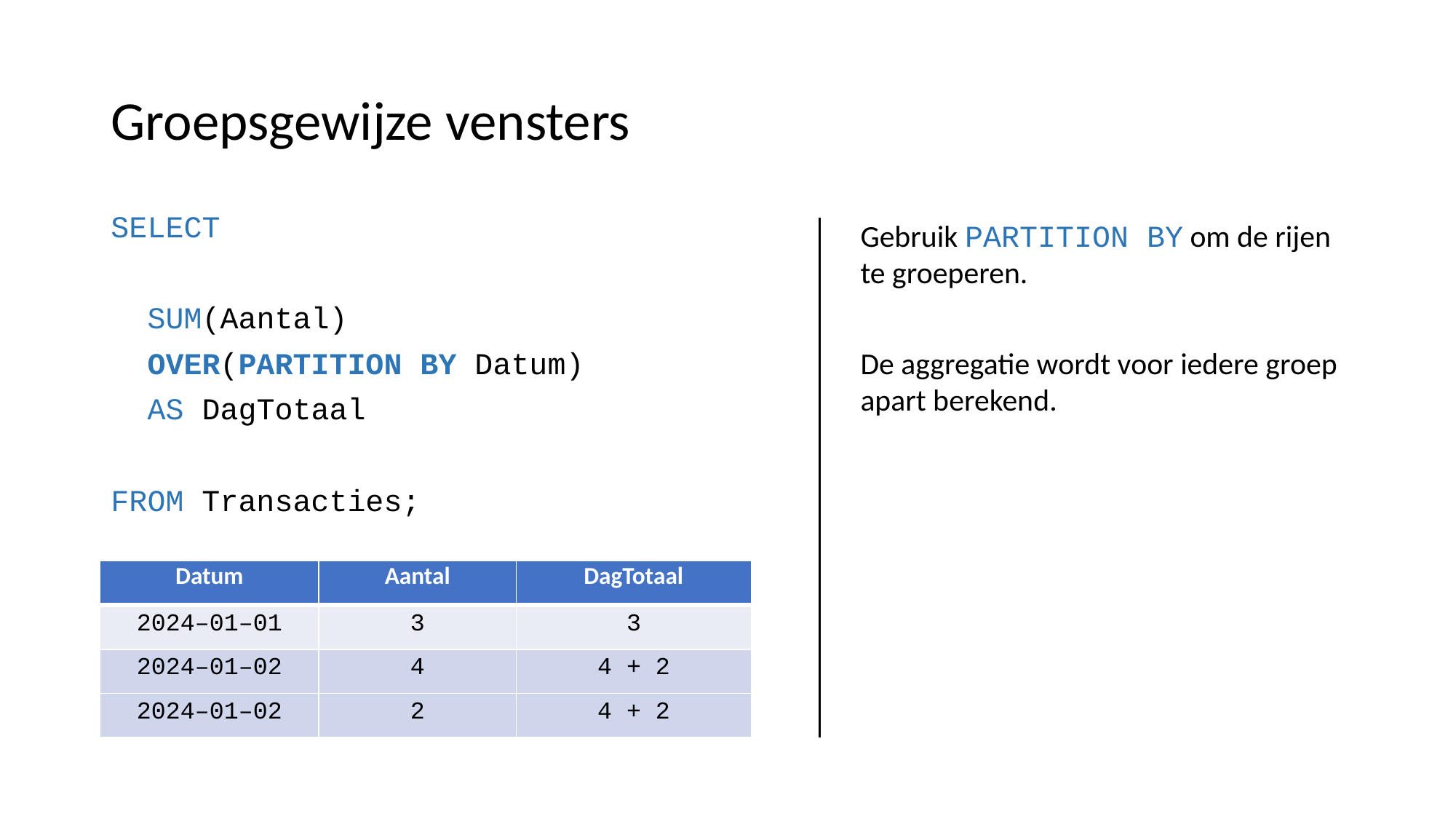

# Groepsgewijze vensters
SELECT

  SUM(Aantal)
  OVER(PARTITION BY Datum)
  AS DagTotaal

FROM Transacties;
Gebruik PARTITION BY om de rijen te groeperen.

De aggregatie wordt voor iedere groep apart berekend.
| Datum | Aantal | DagTotaal |
| --- | --- | --- |
| 2024–01–01 | 3 | 3 |
| 2024–01–02 | 4 | 4 + 2 |
| 2024–01–02 | 2 | 4 + 2 |